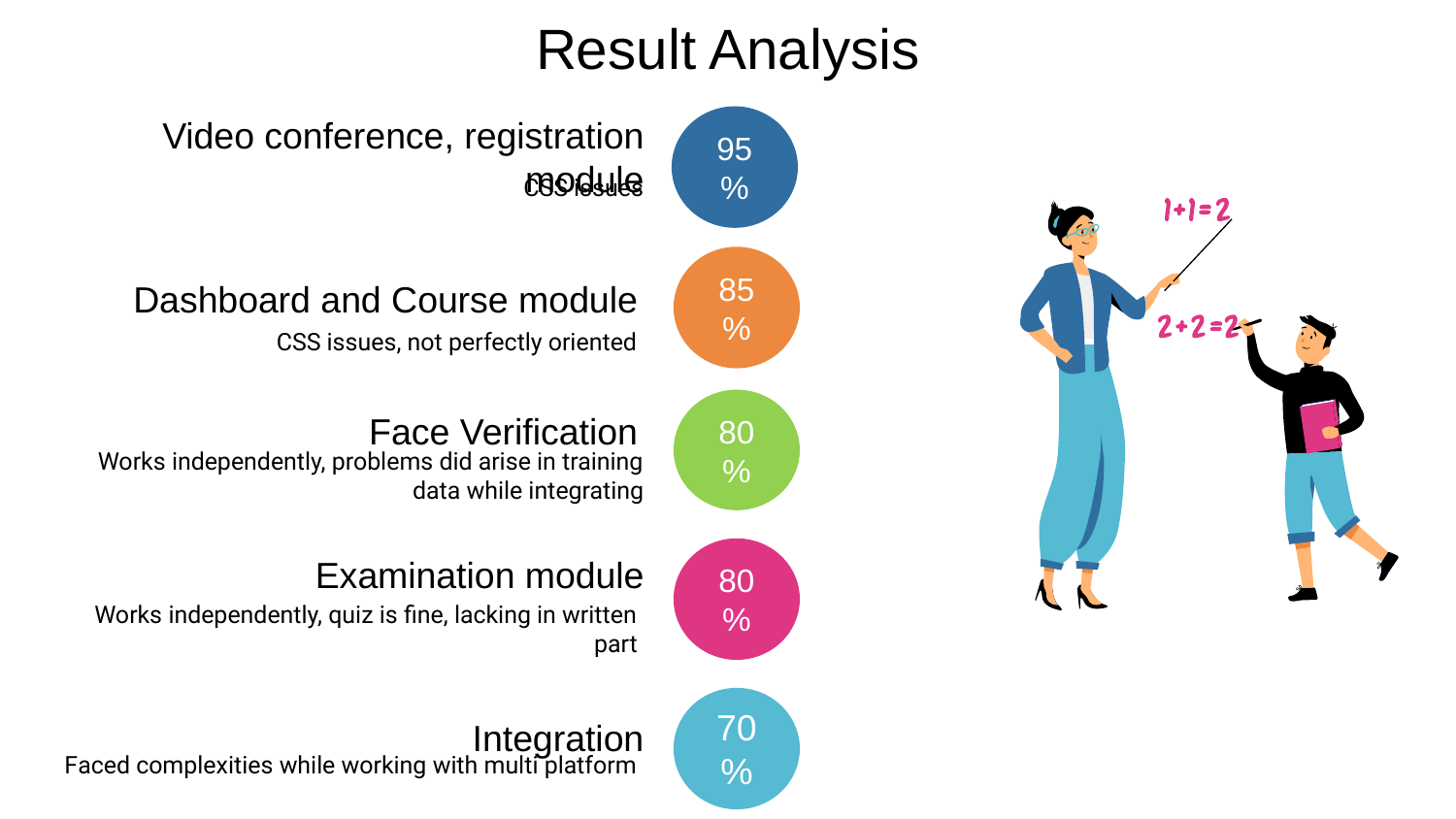

# Result Analysis
95%

Video conference, registration module
CSS issues

85%

Dashboard and Course module
CSS issues, not perfectly oriented

80%

Face Verification
Works independently, problems did arise in training data while integrating

80%

Examination module
Works independently, quiz is fine, lacking in written part
70%

Integration
Faced complexities while working with multi platform